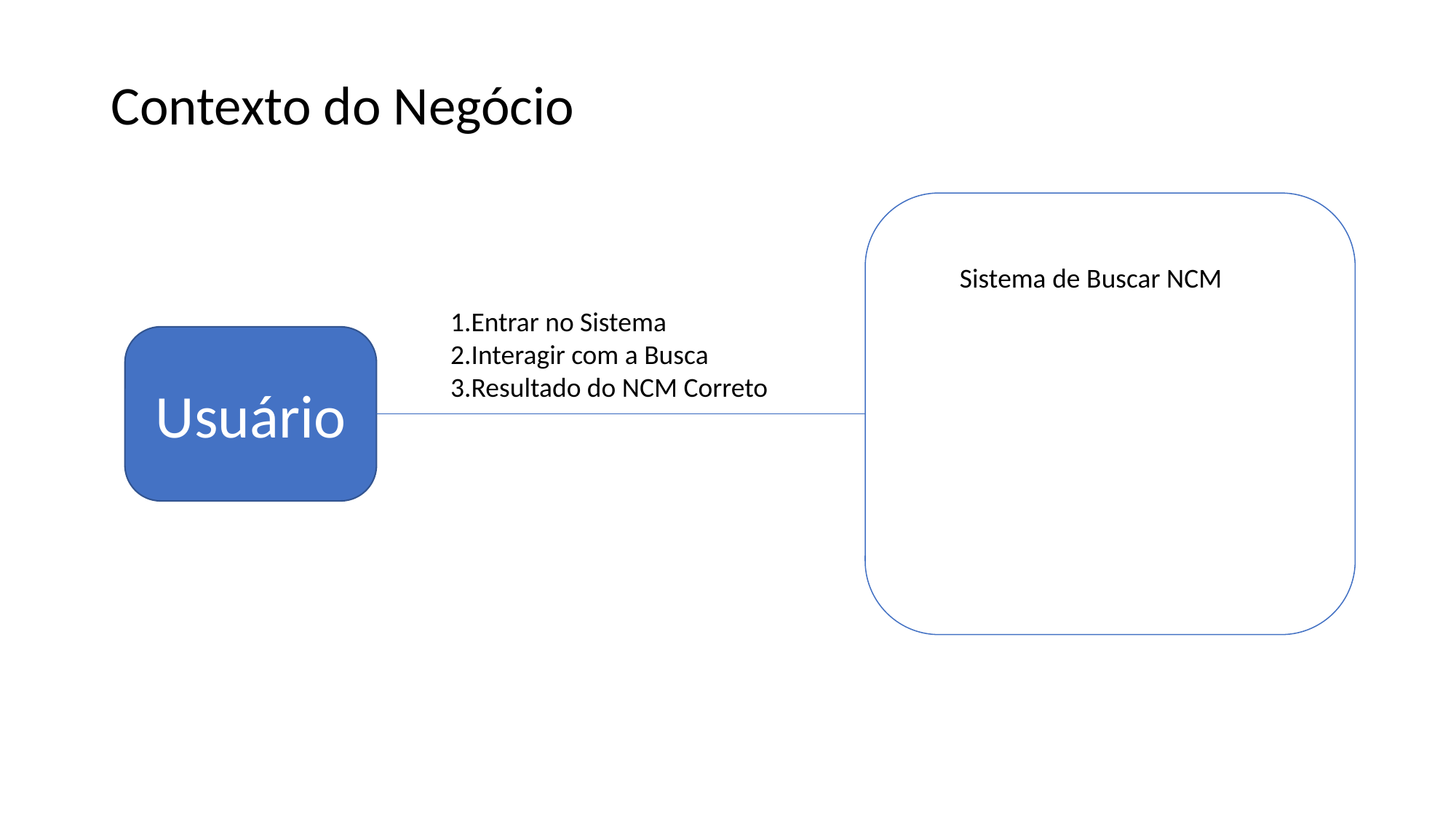

Contexto do Negócio

Sistema de Buscar NCM
1.Entrar no Sistema
2.Interagir com a Busca
3.Resultado do NCM Correto
Usuário